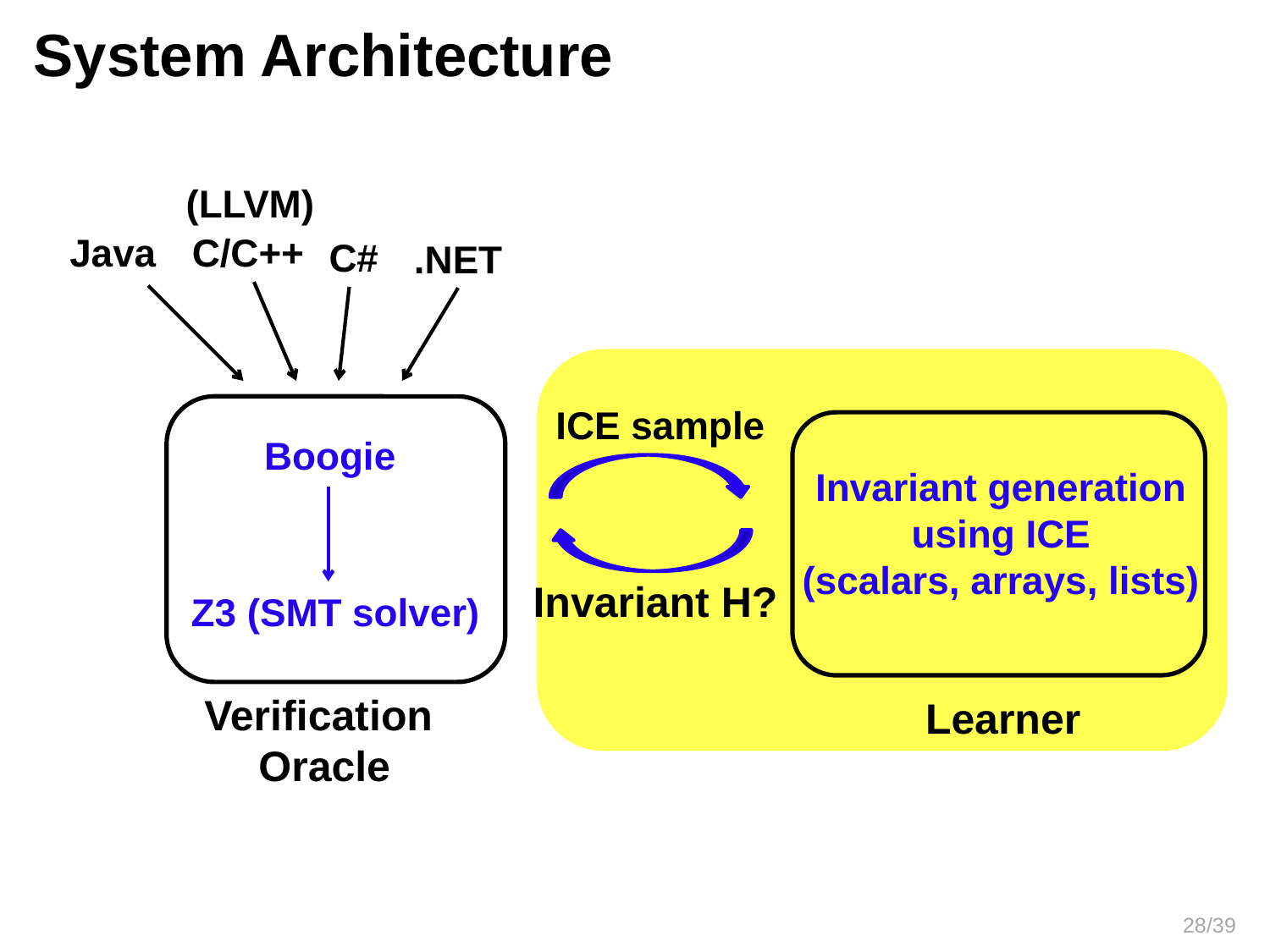

System Architecture
(LLVM)
Java
C/C++
C#
.NET

ICE sample

Invariant H?
Verification
Oracle
Learner
Boogie
Invariant generation
using ICE
(scalars, arrays, lists)
Z3 (SMT solver)

28/39